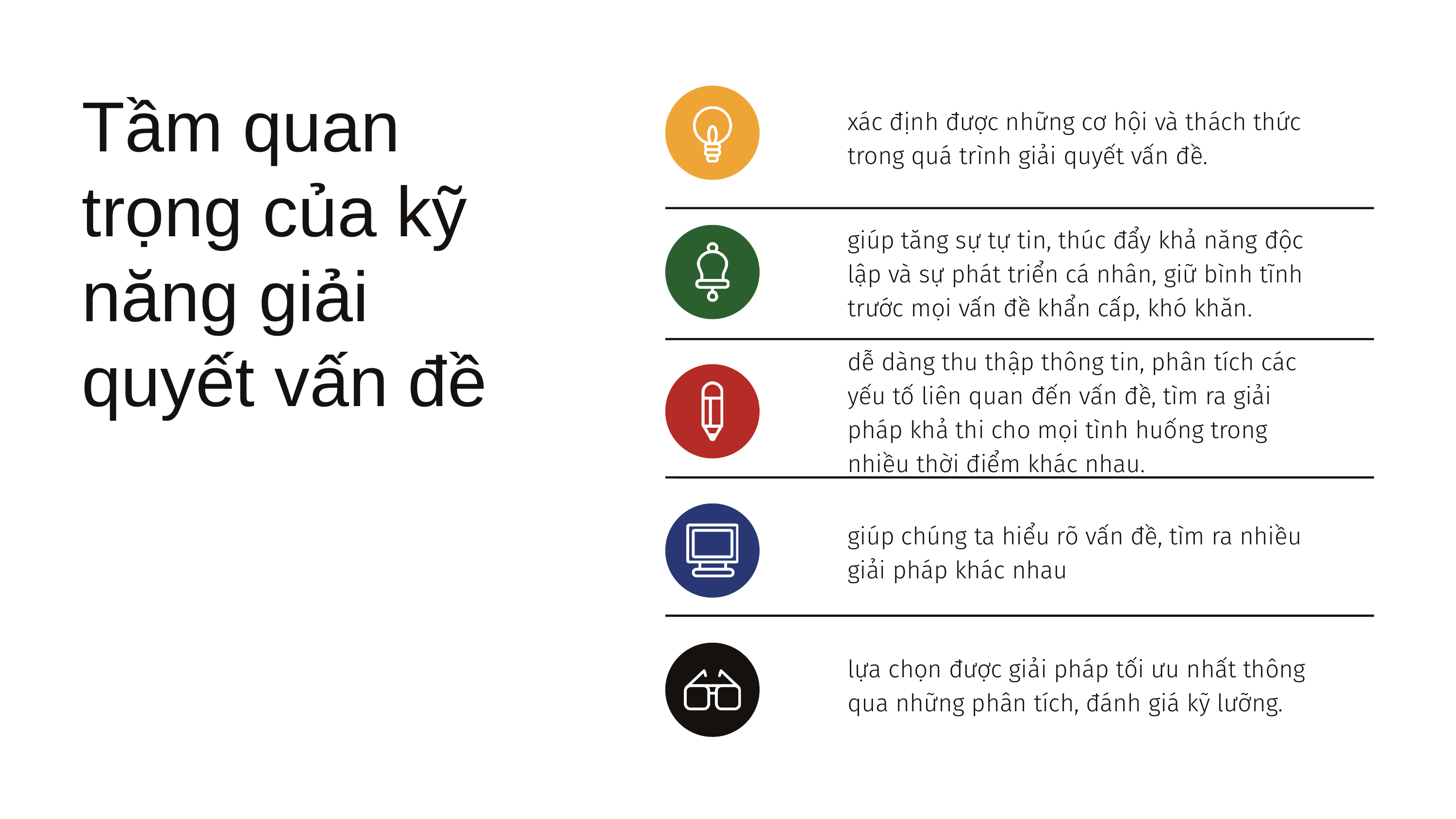

Tầm quan trọng của kỹ năng giải quyết vấn đề

xác định được những cơ hội và thách thức trong quá trình giải quyết vấn đề.

giúp tăng sự tự tin, thúc đẩy khả năng độc lập và sự phát triển cá nhân, giữ bình tĩnh trước mọi vấn đề khẩn cấp, khó khăn.

dễ dàng thu thập thông tin, phân tích các yếu tố liên quan đến vấn đề, tìm ra giải pháp khả thi cho mọi tình huống trong nhiều thời điểm khác nhau.

giúp chúng ta hiểu rõ vấn đề, tìm ra nhiều giải pháp khác nhau

lựa chọn được giải pháp tối ưu nhất thông qua những phân tích, đánh giá kỹ lưỡng.